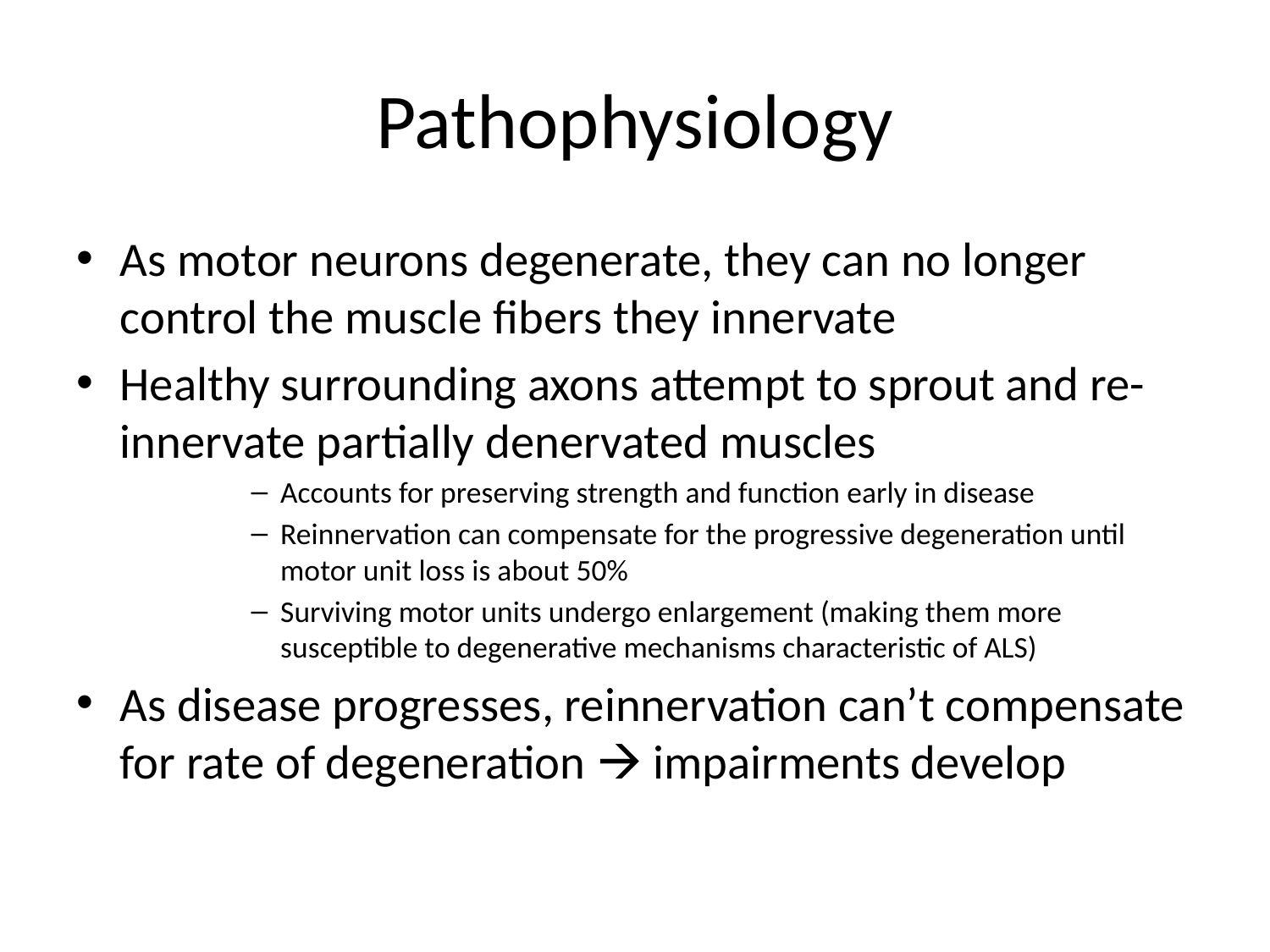

# Pathophysiology
As motor neurons degenerate, they can no longer control the muscle fibers they innervate
Healthy surrounding axons attempt to sprout and re-innervate partially denervated muscles
Accounts for preserving strength and function early in disease
Reinnervation can compensate for the progressive degeneration until motor unit loss is about 50%
Surviving motor units undergo enlargement (making them more susceptible to degenerative mechanisms characteristic of ALS)
As disease progresses, reinnervation can’t compensate for rate of degeneration 🡪 impairments develop